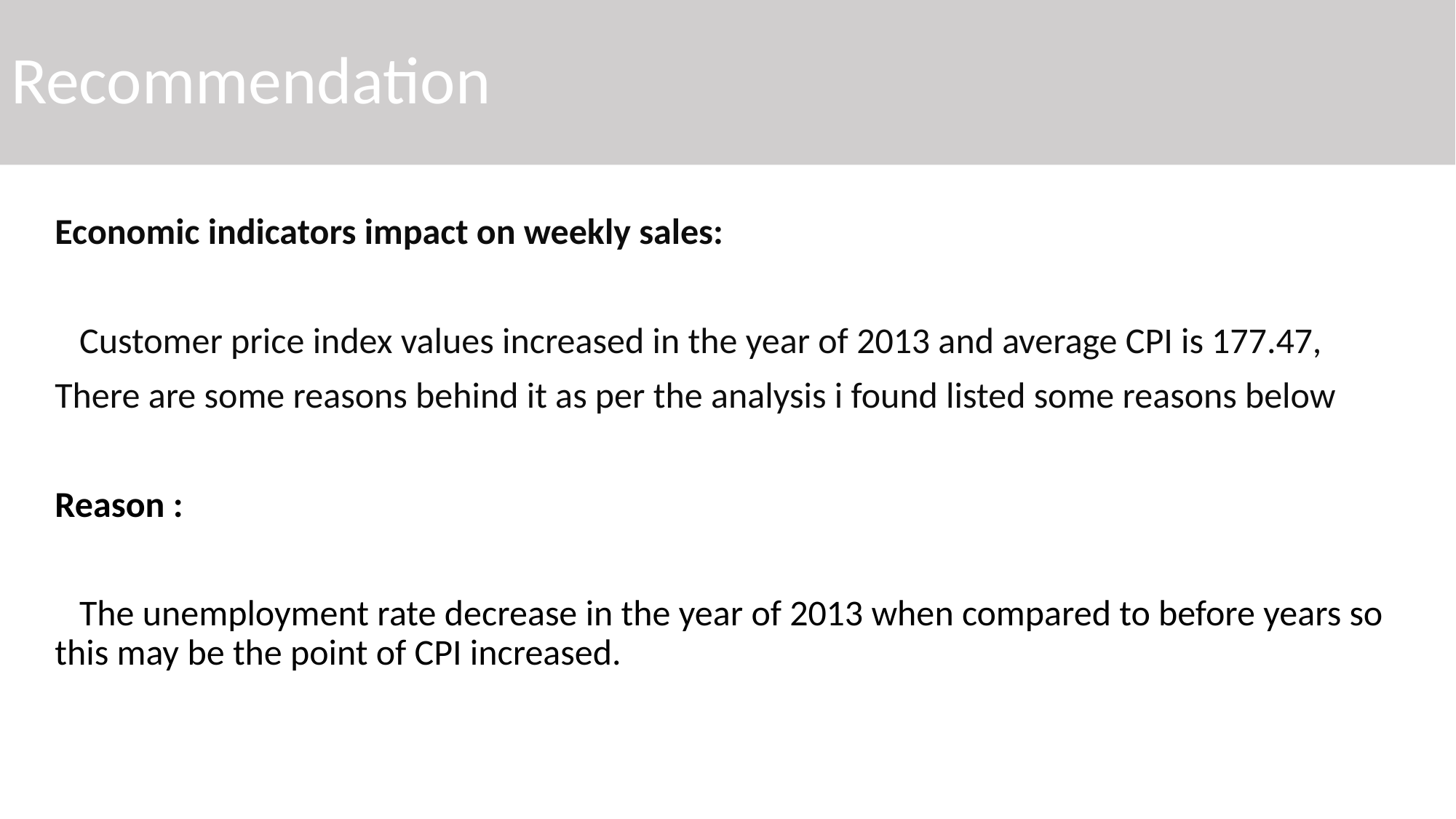

Recommendation
Economic indicators impact on weekly sales:

   Customer price index values increased in the year of 2013 and average CPI is 177.47,
There are some reasons behind it as per the analysis i found listed some reasons below

Reason :

   The unemployment rate decrease in the year of 2013 when compared to before years so this may be the point of CPI increased.